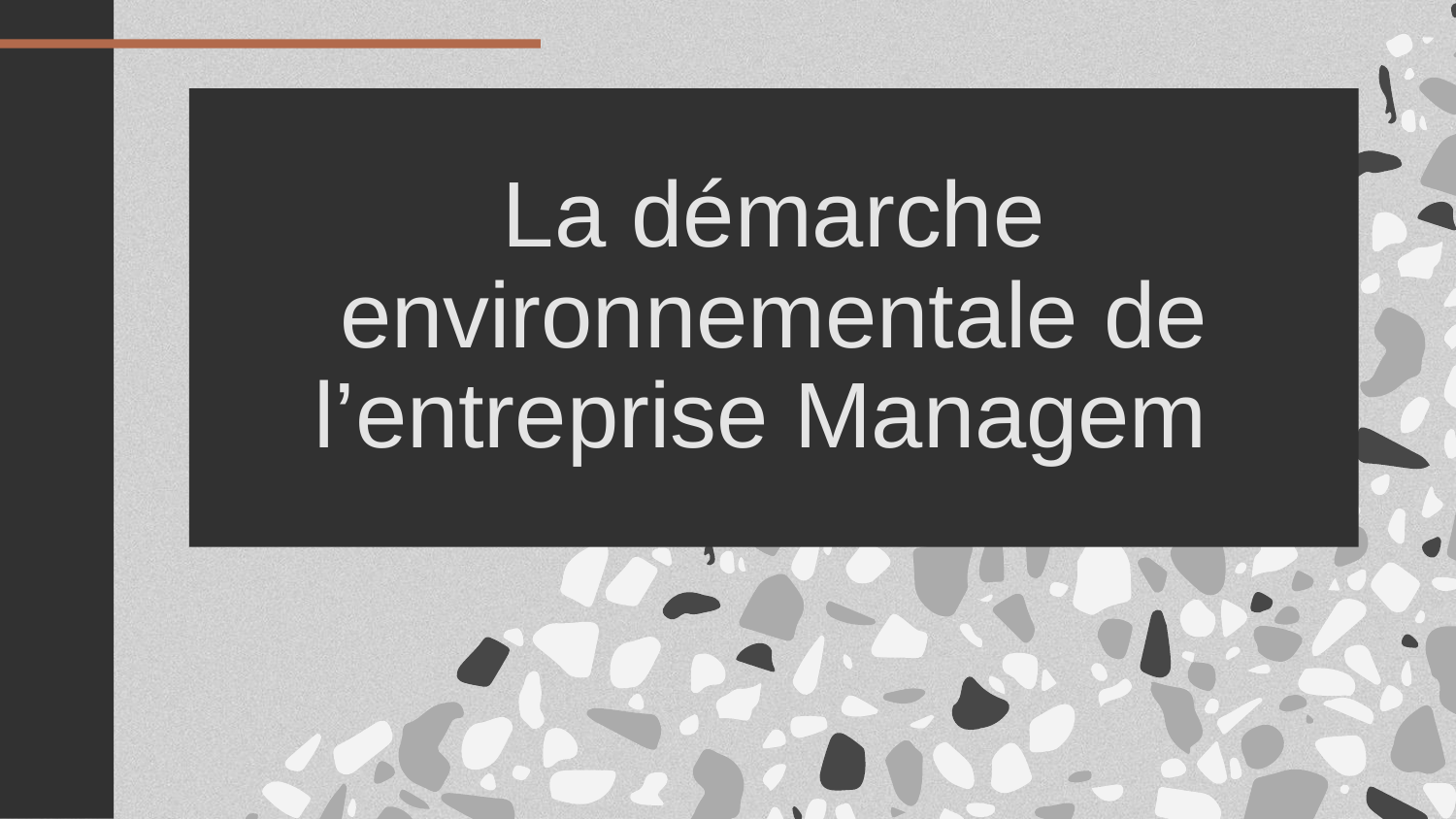

# La démarche environnementale de l’entreprise Managem